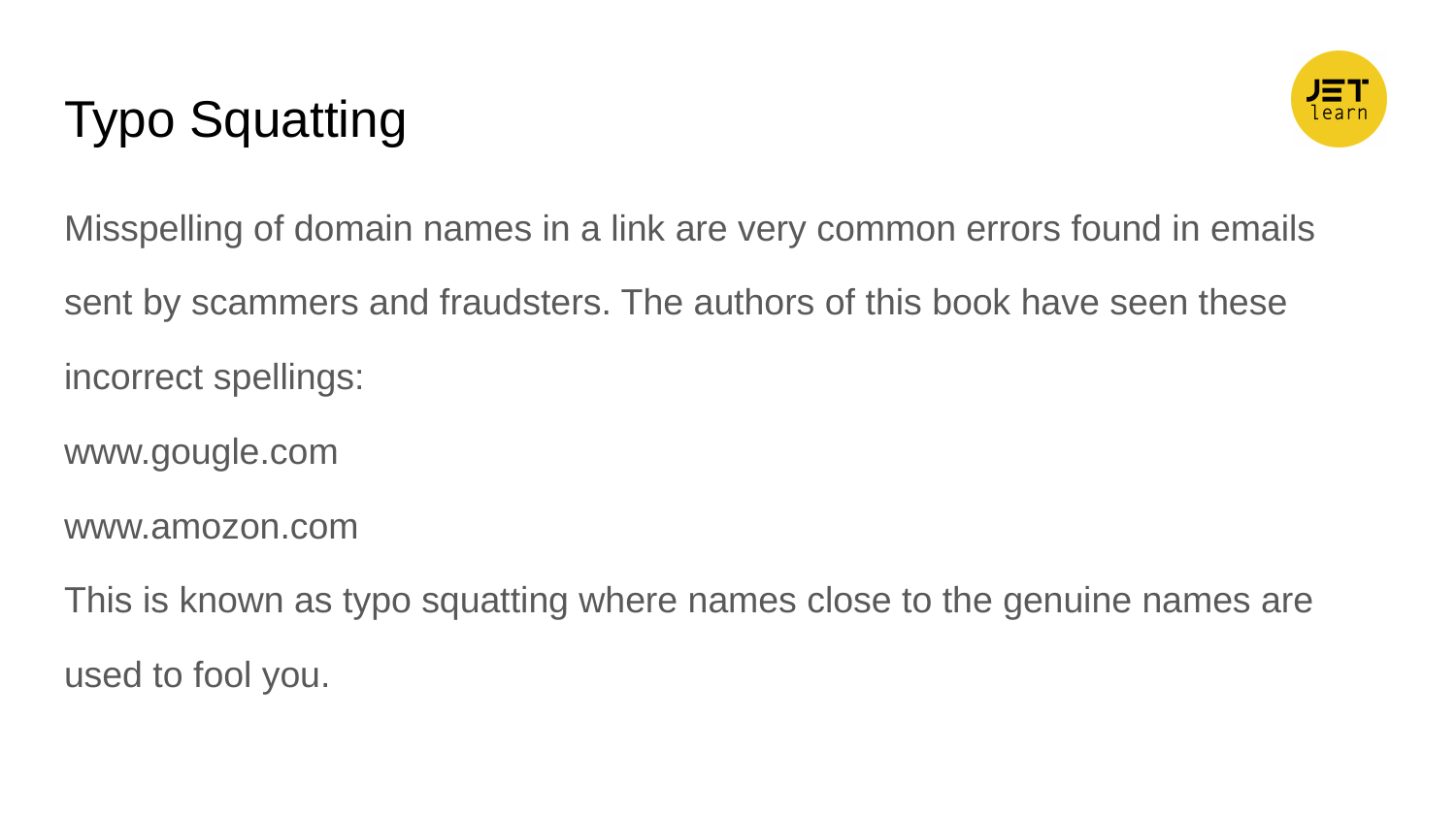

# Typo Squatting
Misspelling of domain names in a link are very common errors found in emails
sent by scammers and fraudsters. The authors of this book have seen these
incorrect spellings:
www.gougle.com
www.amozon.com
This is known as typo squatting where names close to the genuine names are
used to fool you.